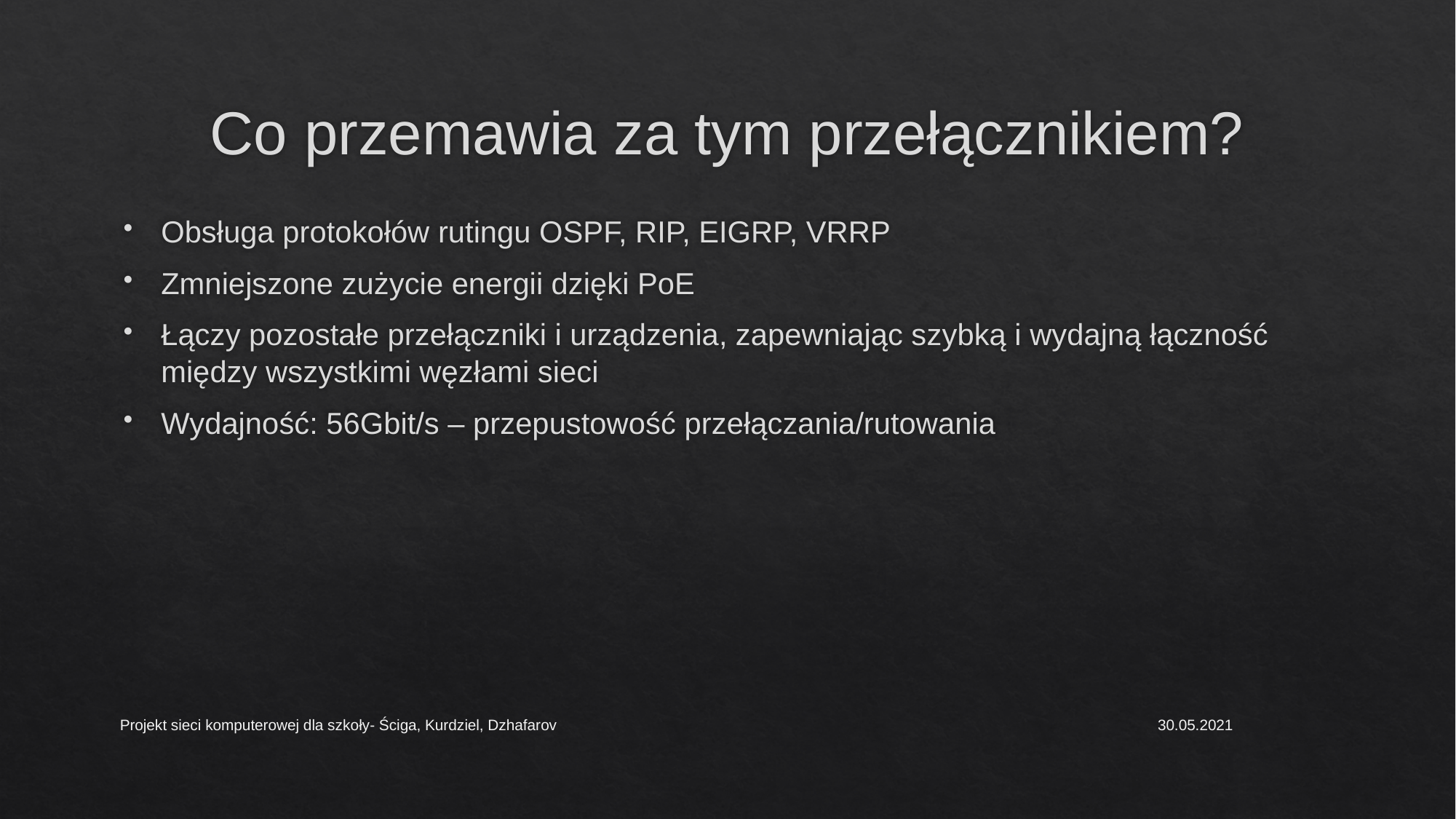

# Co przemawia za tym przełącznikiem?
Obsługa protokołów rutingu OSPF, RIP, EIGRP, VRRP
Zmniejszone zużycie energii dzięki PoE
Łączy pozostałe przełączniki i urządzenia, zapewniając szybką i wydajną łączność między wszystkimi węzłami sieci
Wydajność: 56Gbit/s – przepustowość przełączania/rutowania
Projekt sieci komputerowej dla szkoły- Ściga, Kurdziel, Dzhafarov
30.05.2021